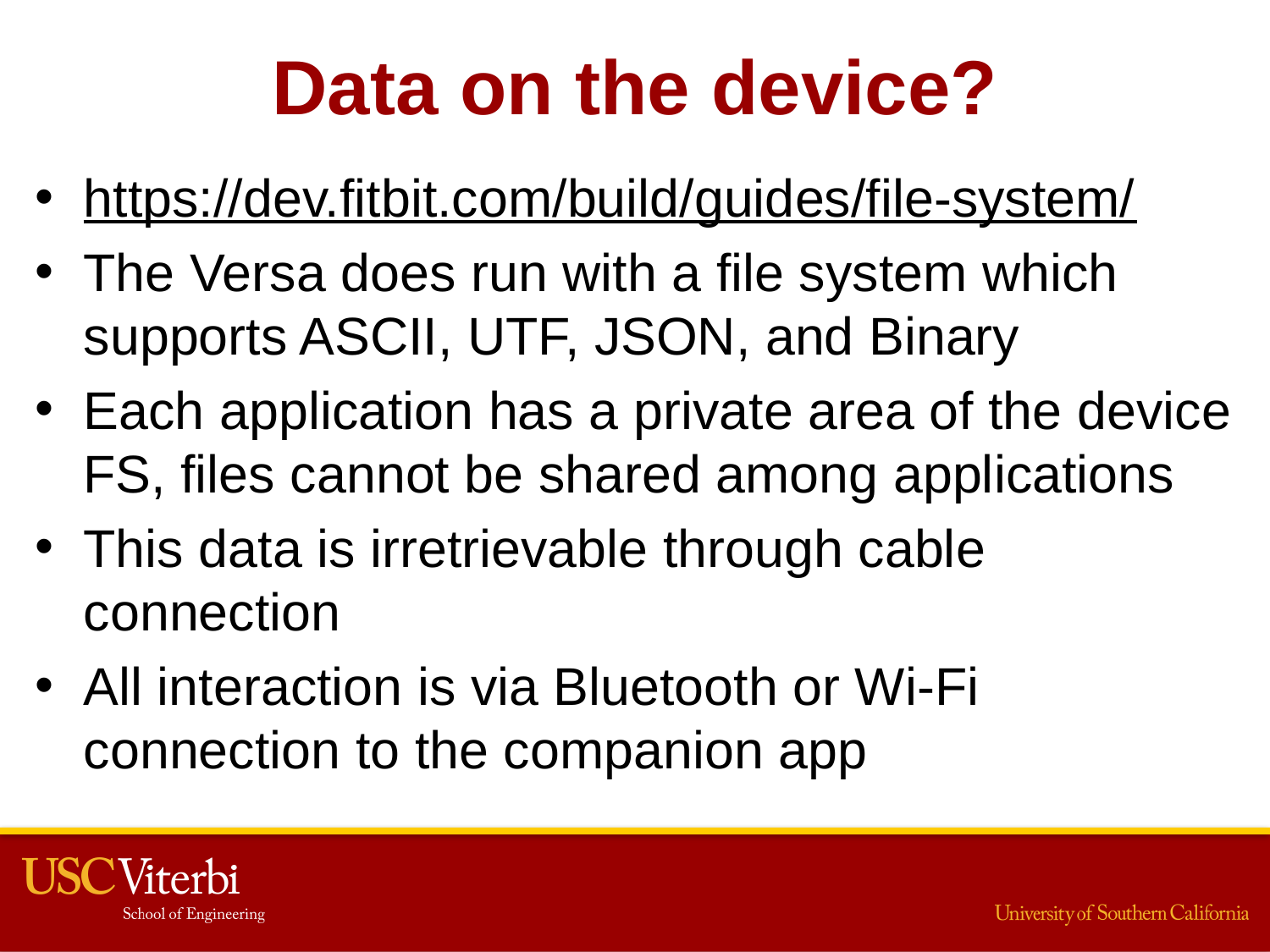

# Data on the device?
https://dev.fitbit.com/build/guides/file-system/
The Versa does run with a file system which supports ASCII, UTF, JSON, and Binary
Each application has a private area of the device FS, files cannot be shared among applications
This data is irretrievable through cable connection
All interaction is via Bluetooth or Wi-Fi connection to the companion app